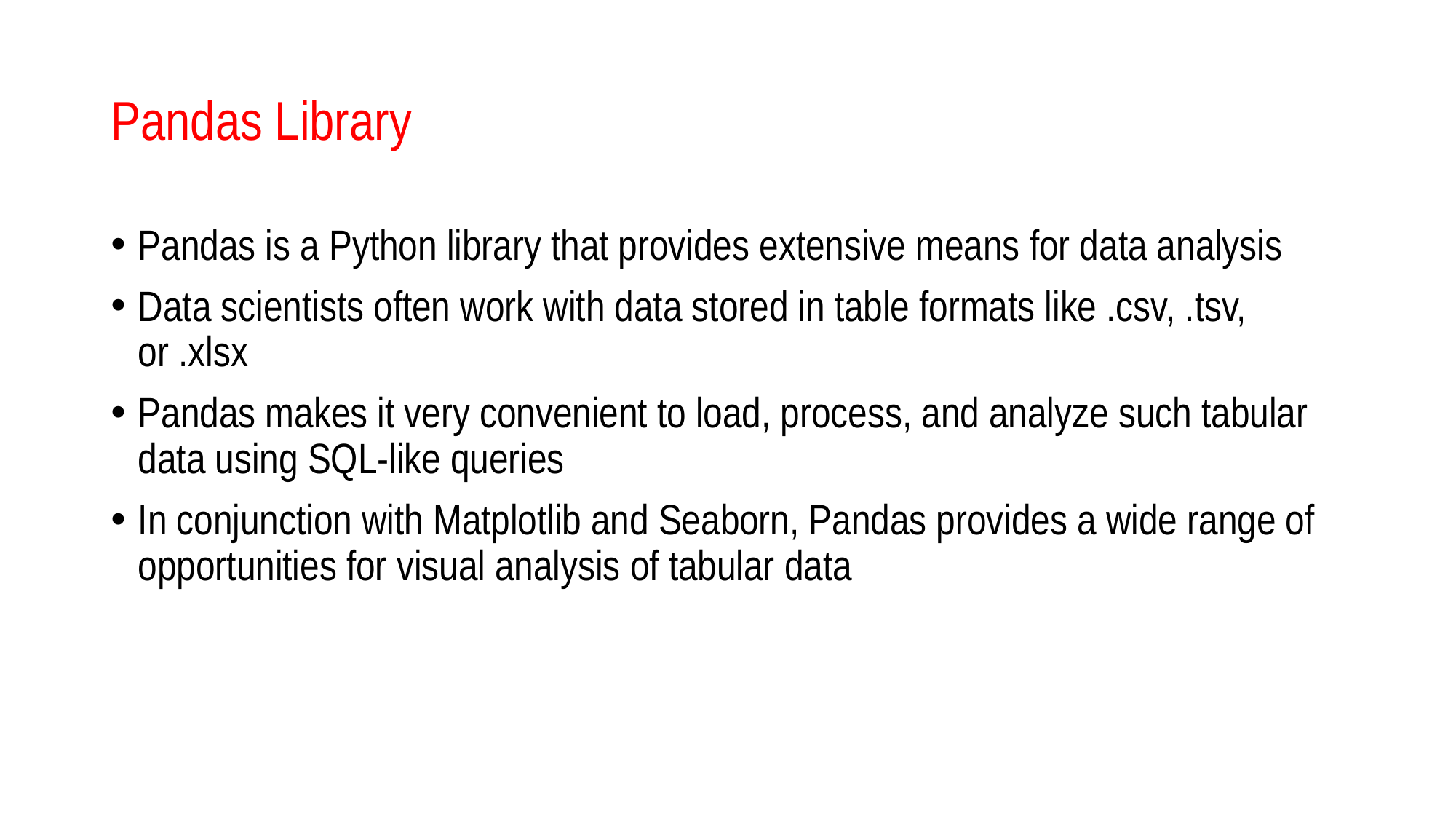

# Pandas Library
Pandas is a Python library that provides extensive means for data analysis
Data scientists often work with data stored in table formats like .csv, .tsv, or .xlsx
Pandas makes it very convenient to load, process, and analyze such tabular data using SQL-like queries
In conjunction with Matplotlib and Seaborn, Pandas provides a wide range of opportunities for visual analysis of tabular data